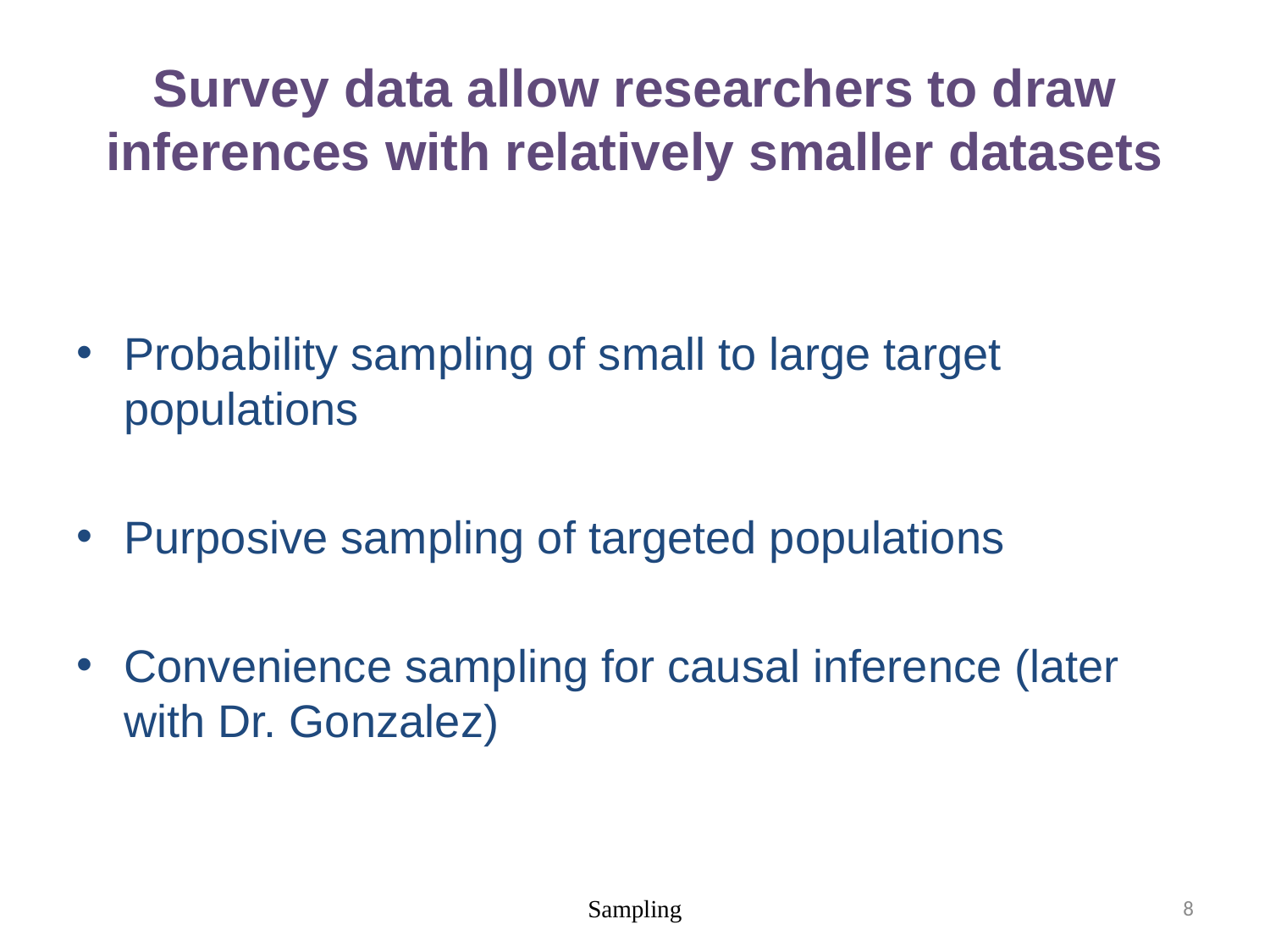

# Survey data allow researchers to draw inferences with relatively smaller datasets

Probability sampling of small to large target populations

Purposive sampling of targeted populations

Convenience sampling for causal inference (later with Dr. Gonzalez)
Sampling
8